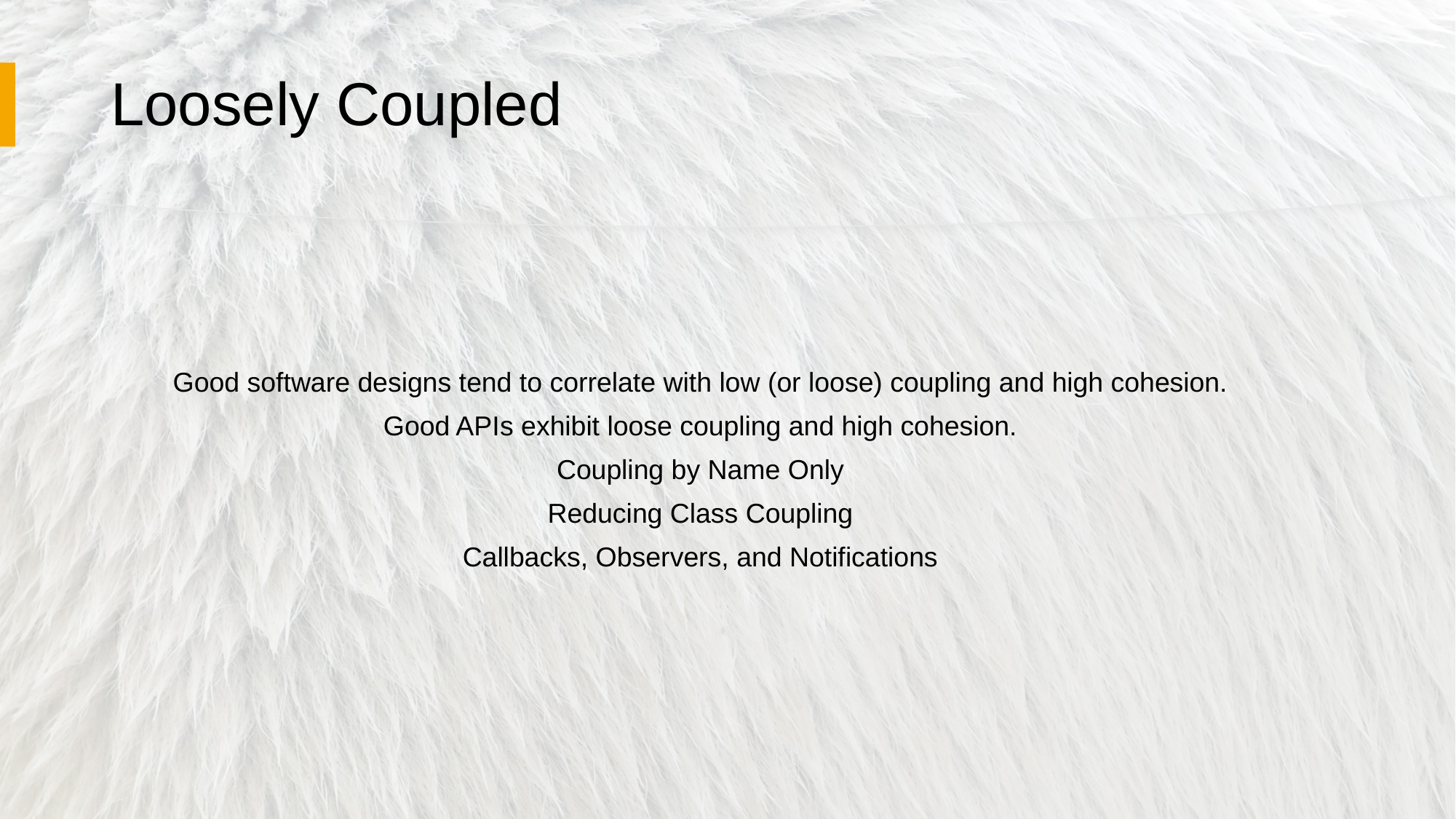

# Loosely Coupled

Good software designs tend to correlate with low (or loose) coupling and high cohesion.
Good APIs exhibit loose coupling and high cohesion.
Coupling by Name Only
Reducing Class Coupling
Callbacks, Observers, and Notifications
10